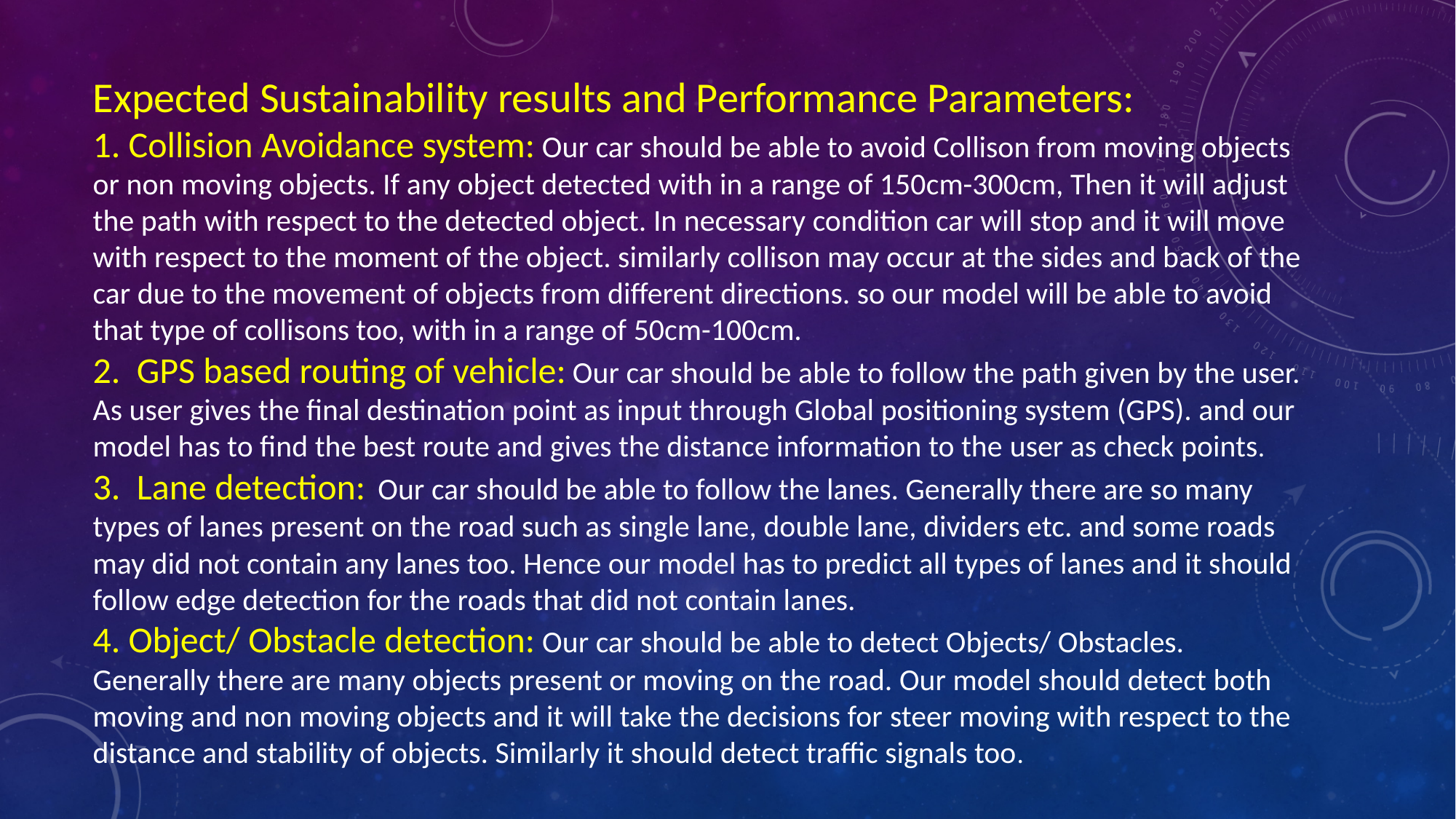

Expected Sustainability results and Performance Parameters:
1. Collision Avoidance system: Our car should be able to avoid Collison from moving objects or non moving objects. If any object detected with in a range of 150cm-300cm, Then it will adjust the path with respect to the detected object. In necessary condition car will stop and it will move with respect to the moment of the object. similarly collison may occur at the sides and back of the car due to the movement of objects from different directions. so our model will be able to avoid that type of collisons too, with in a range of 50cm-100cm.
2.  GPS based routing of vehicle: Our car should be able to follow the path given by the user. As user gives the final destination point as input through Global positioning system (GPS). and our model has to find the best route and gives the distance information to the user as check points.
3.  Lane detection:  Our car should be able to follow the lanes. Generally there are so many types of lanes present on the road such as single lane, double lane, dividers etc. and some roads may did not contain any lanes too. Hence our model has to predict all types of lanes and it should follow edge detection for the roads that did not contain lanes.
4. Object/ Obstacle detection: Our car should be able to detect Objects/ Obstacles. Generally there are many objects present or moving on the road. Our model should detect both moving and non moving objects and it will take the decisions for steer moving with respect to the distance and stability of objects. Similarly it should detect traffic signals too.